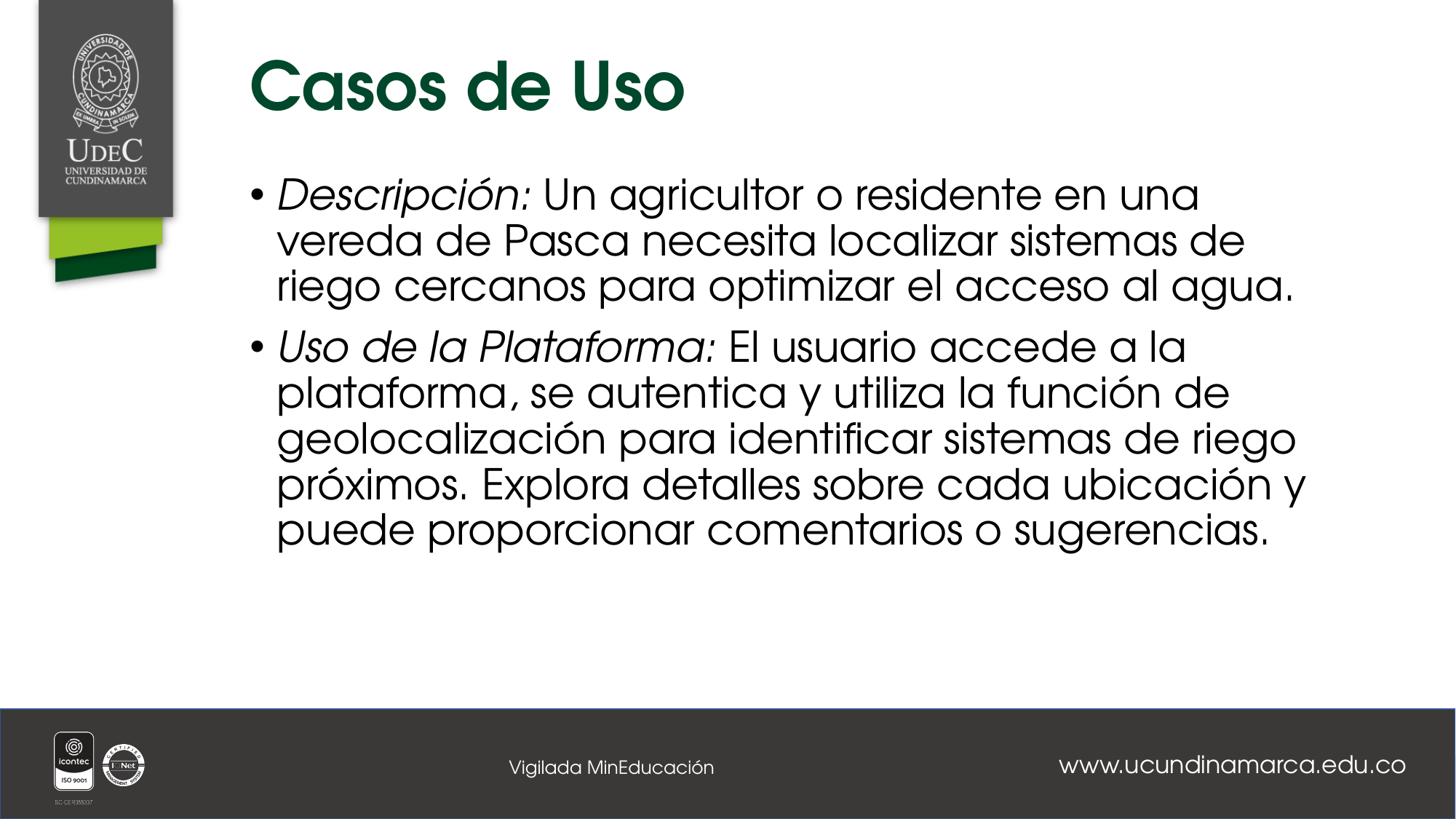

# Casos de Uso
Descripción: Un agricultor o residente en una vereda de Pasca necesita localizar sistemas de riego cercanos para optimizar el acceso al agua.
Uso de la Plataforma: El usuario accede a la plataforma, se autentica y utiliza la función de geolocalización para identificar sistemas de riego próximos. Explora detalles sobre cada ubicación y puede proporcionar comentarios o sugerencias.